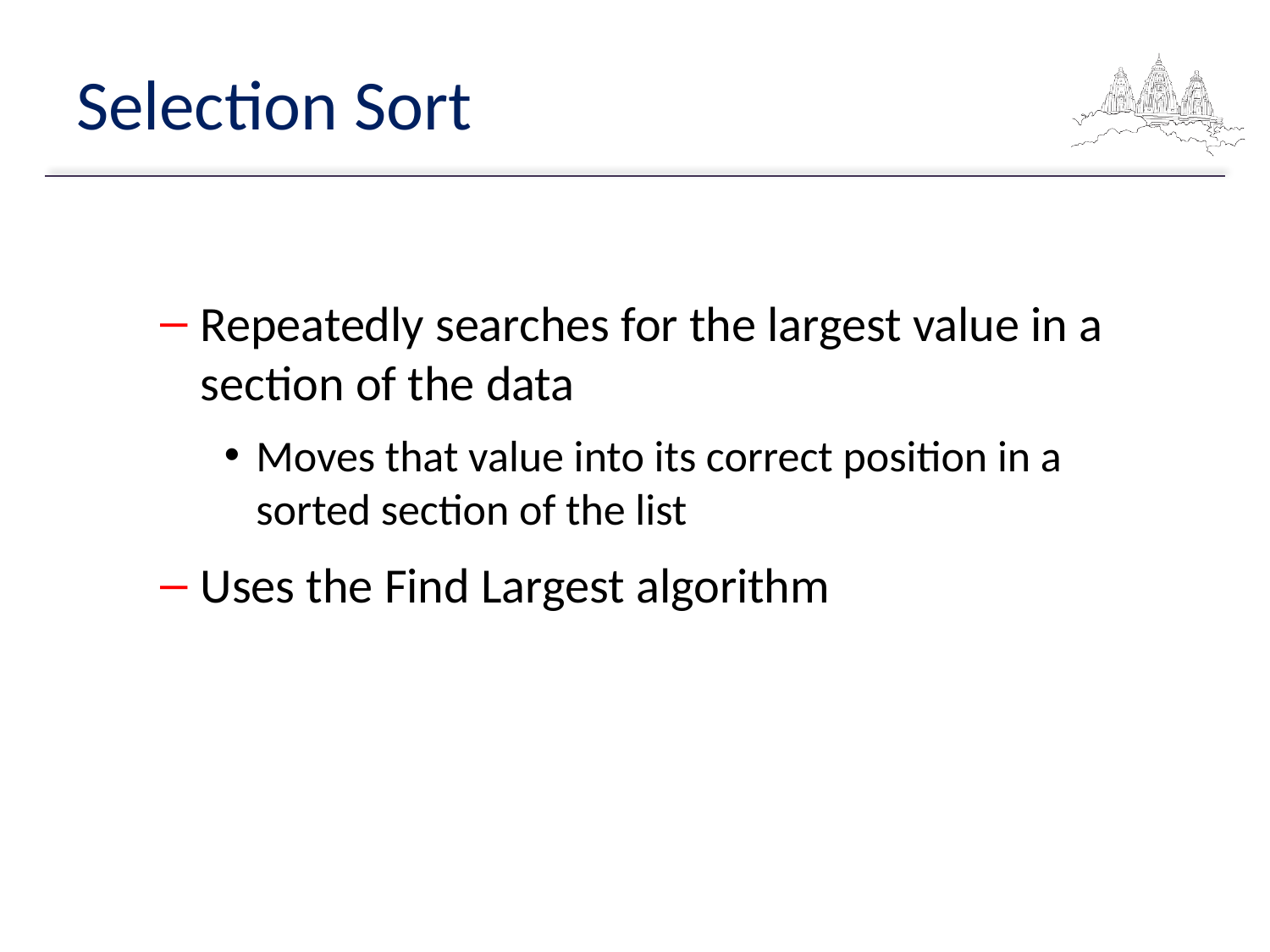

# Selection Sort
Repeatedly searches for the largest value in a section of the data
Moves that value into its correct position in a sorted section of the list
Uses the Find Largest algorithm